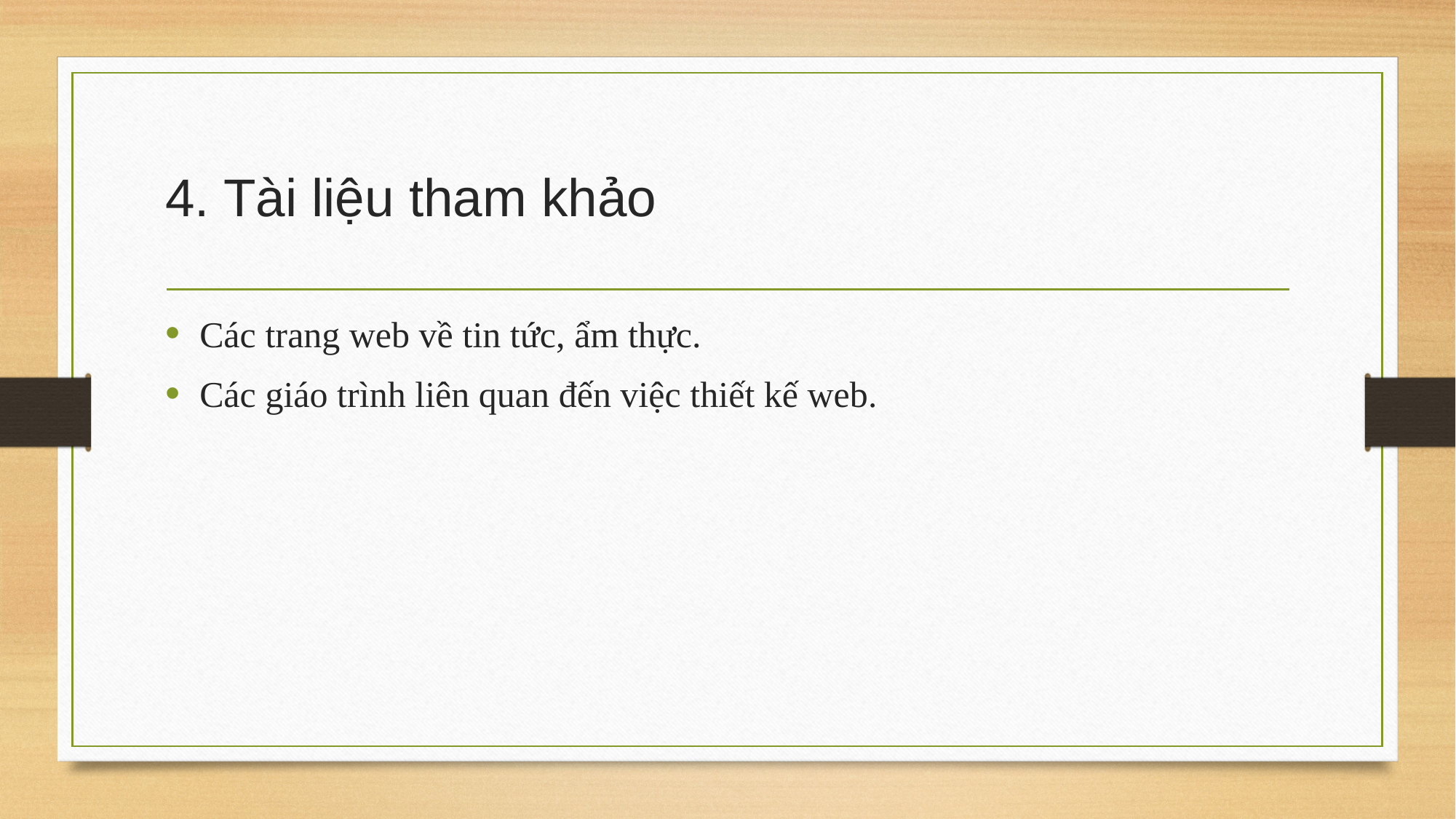

# 4. Tài liệu tham khảo
Các trang web về tin tức, ẩm thực.
Các giáo trình liên quan đến việc thiết kế web.